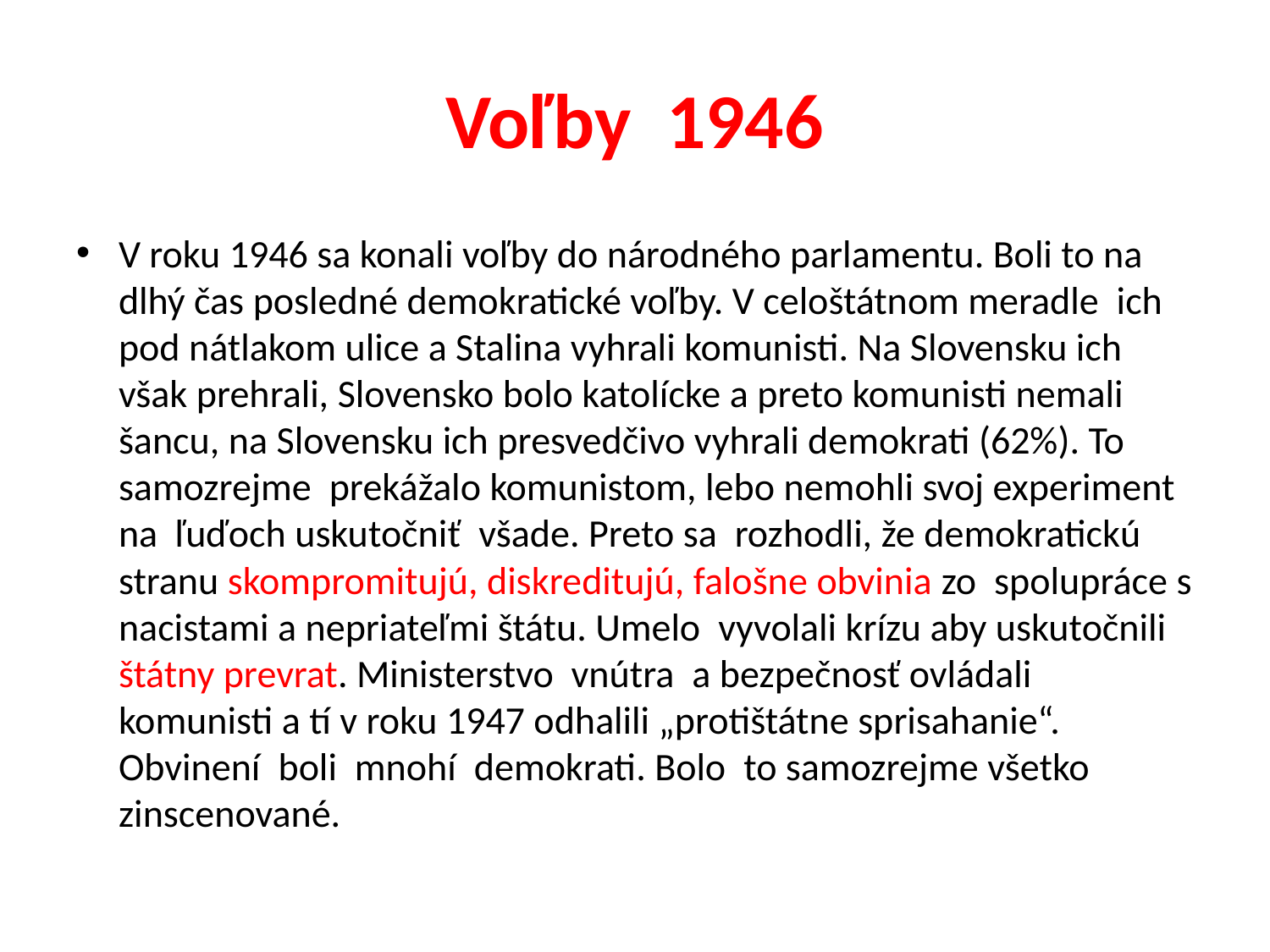

# Voľby  1946
V roku 1946 sa konali voľby do národného parlamentu. Boli to na dlhý čas posledné demokratické voľby. V celoštátnom meradle  ich pod nátlakom ulice a Stalina vyhrali komunisti. Na Slovensku ich však prehrali, Slovensko bolo katolícke a preto komunisti nemali šancu, na Slovensku ich presvedčivo vyhrali demokrati (62%). To samozrejme  prekážalo komunistom, lebo nemohli svoj experiment na  ľuďoch uskutočniť  všade. Preto sa  rozhodli, že demokratickú  stranu skompromitujú, diskreditujú, falošne obvinia zo  spolupráce s nacistami a nepriateľmi štátu. Umelo  vyvolali krízu aby uskutočnili štátny prevrat. Ministerstvo  vnútra  a bezpečnosť ovládali komunisti a tí v roku 1947 odhalili „protištátne sprisahanie“. Obvinení  boli  mnohí  demokrati. Bolo  to samozrejme všetko zinscenované.